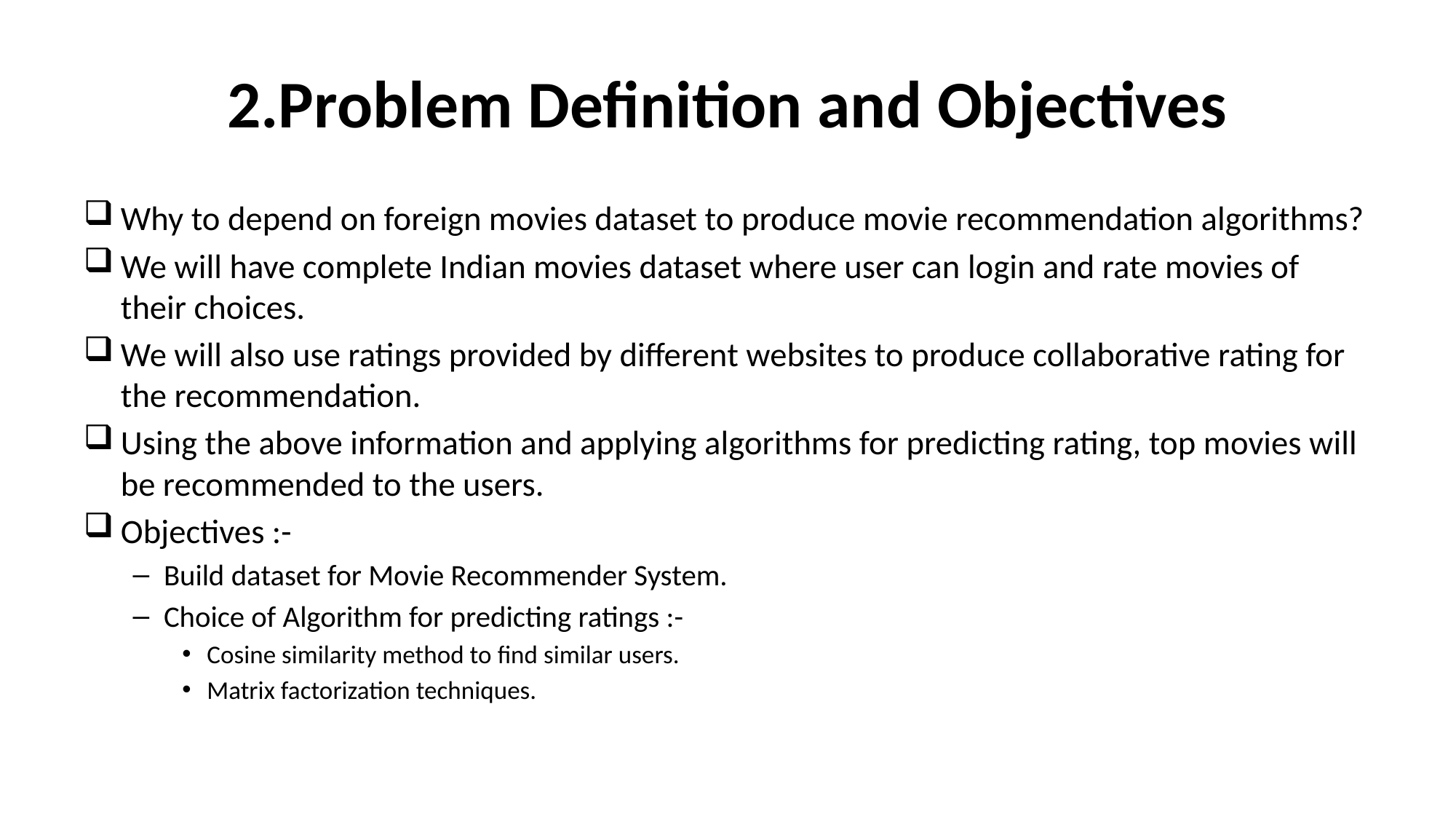

# 2.Problem Definition and Objectives
Why to depend on foreign movies dataset to produce movie recommendation algorithms?
We will have complete Indian movies dataset where user can login and rate movies of their choices.
We will also use ratings provided by different websites to produce collaborative rating for the recommendation.
Using the above information and applying algorithms for predicting rating, top movies will be recommended to the users.
Objectives :-
Build dataset for Movie Recommender System.
Choice of Algorithm for predicting ratings :-
Cosine similarity method to find similar users.
Matrix factorization techniques.